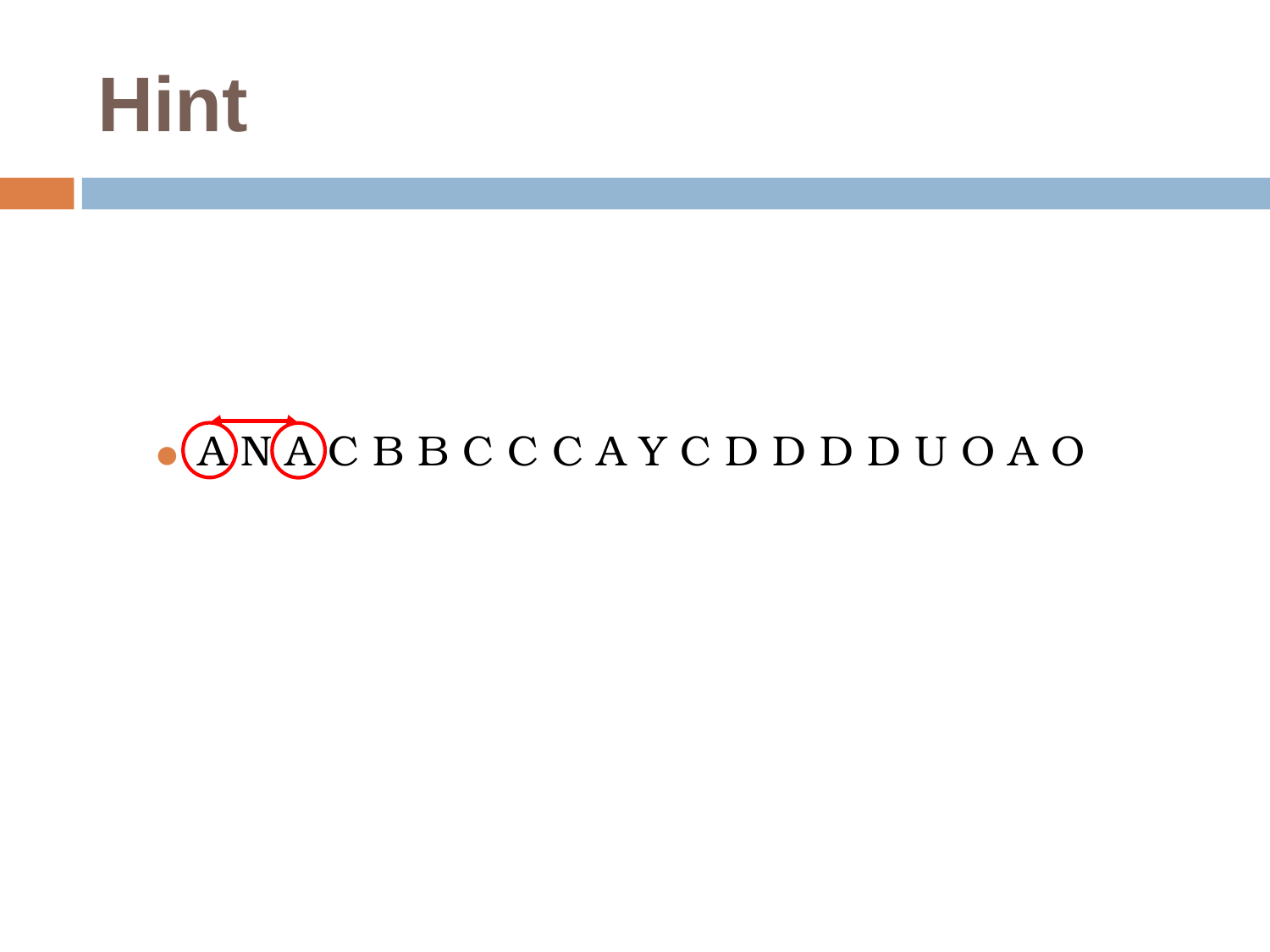

# Hint
A N A C B B C C C A Y C D D D D U O A O